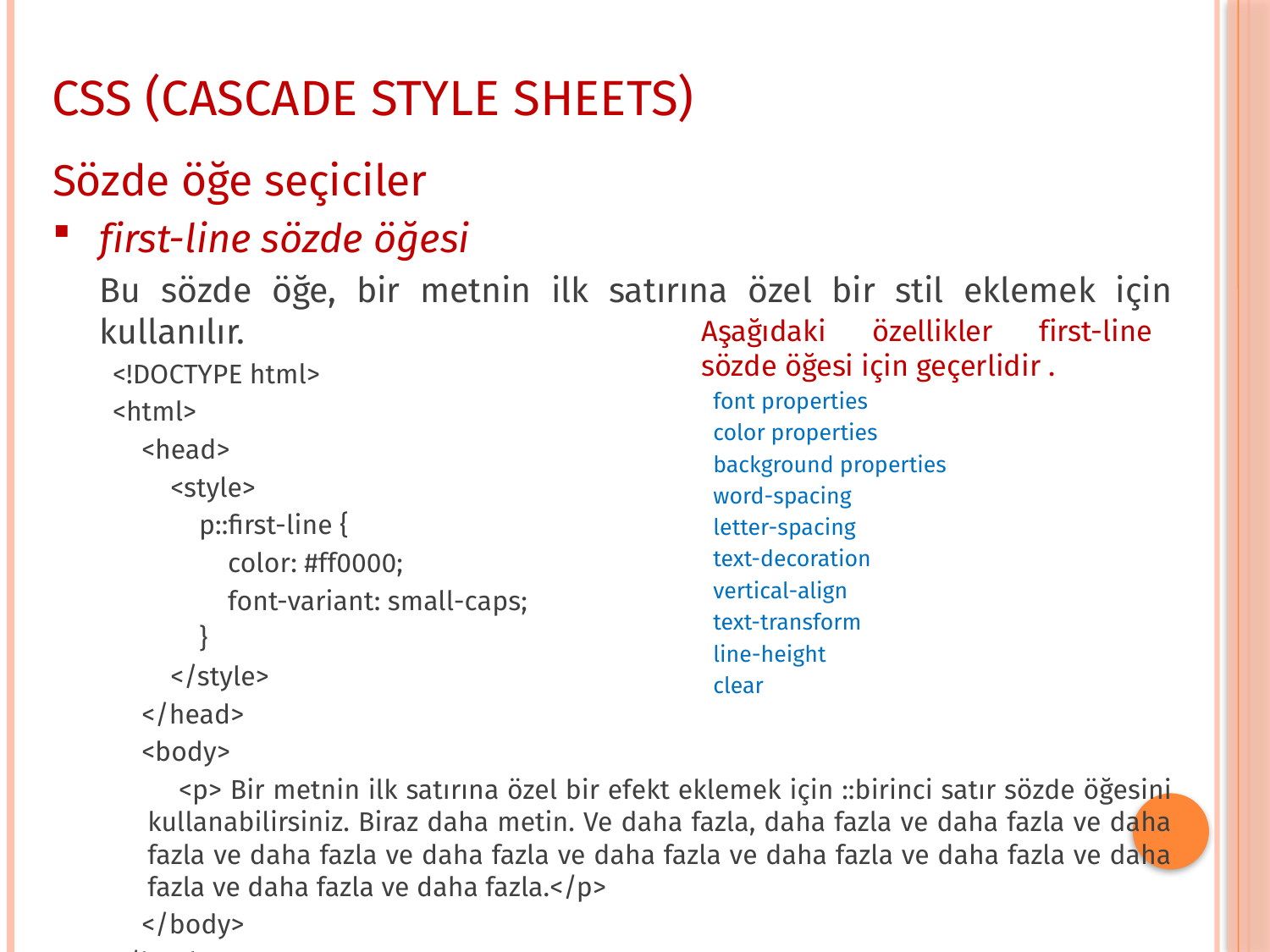

CSS (CASCADE STYLE SHEETS)
Sözde öğe seçiciler
first-line sözde öğesi
	Bu sözde öğe, bir metnin ilk satırına özel bir stil eklemek için kullanılır.
<!DOCTYPE html>
<html>
    <head>
        <style>
            p::first-line {
                color: #ff0000;
                font-variant: small-caps;
            }
        </style>
    </head>
    <body>
        <p> Bir metnin ilk satırına özel bir efekt eklemek için ::birinci satır sözde öğesini kullanabilirsiniz. Biraz daha metin. Ve daha fazla, daha fazla ve daha fazla ve daha fazla ve daha fazla ve daha fazla ve daha fazla ve daha fazla ve daha fazla ve daha fazla ve daha fazla ve daha fazla.</p>
    </body>
</html>
	Aşağıdaki özellikler first-line sözde öğesi için geçerlidir .
font properties
color properties
background properties
word-spacing
letter-spacing
text-decoration
vertical-align
text-transform
line-height
clear